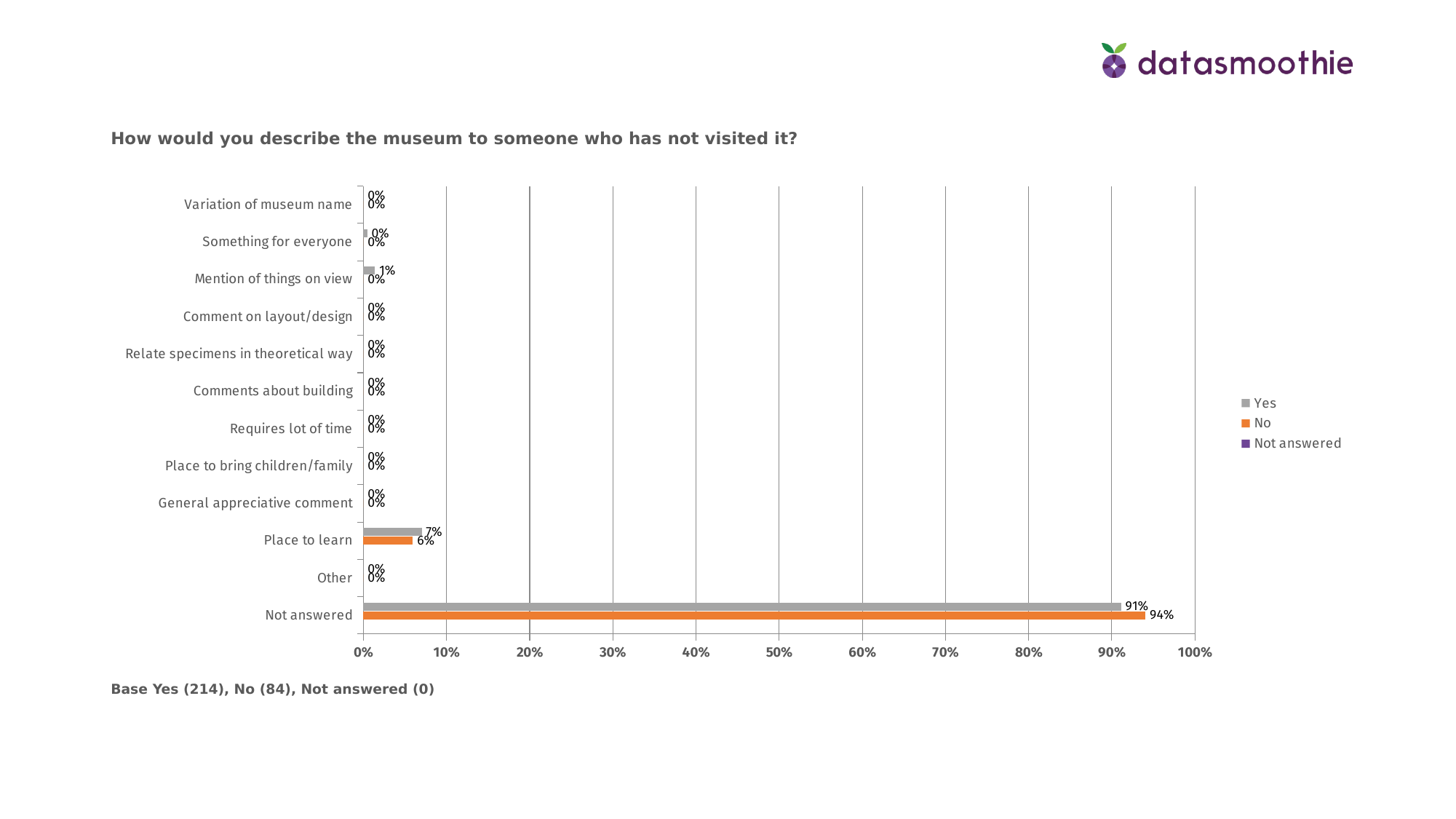

How would you describe the museum to someone who has not visited it?

### Chart

| Category | Not answered | No | Yes |
|---|---|---|---|
| Not answered | None | 0.9405 | 0.9112 |
| Other | None | 0.0 | 0.0 |
| Place to learn | None | 0.059500000000000004 | 0.0701 |
| General appreciative comment | None | 0.0 | 0.0 |
| Place to bring children/family | None | 0.0 | 0.0 |
| Requires lot of time | None | 0.0 | 0.0 |
| Comments about building | None | 0.0 | 0.0 |
| Relate specimens in theoretical way | None | 0.0 | 0.0 |
| Comment on layout/design | None | 0.0 | 0.0 |
| Mention of things on view | None | 0.0 | 0.013999999999999999 |
| Something for everyone | None | 0.0 | 0.004699999999999999 |
| Variation of museum name | None | 0.0 | 0.0 |
Base Yes (214), No (84), Not answered (0)